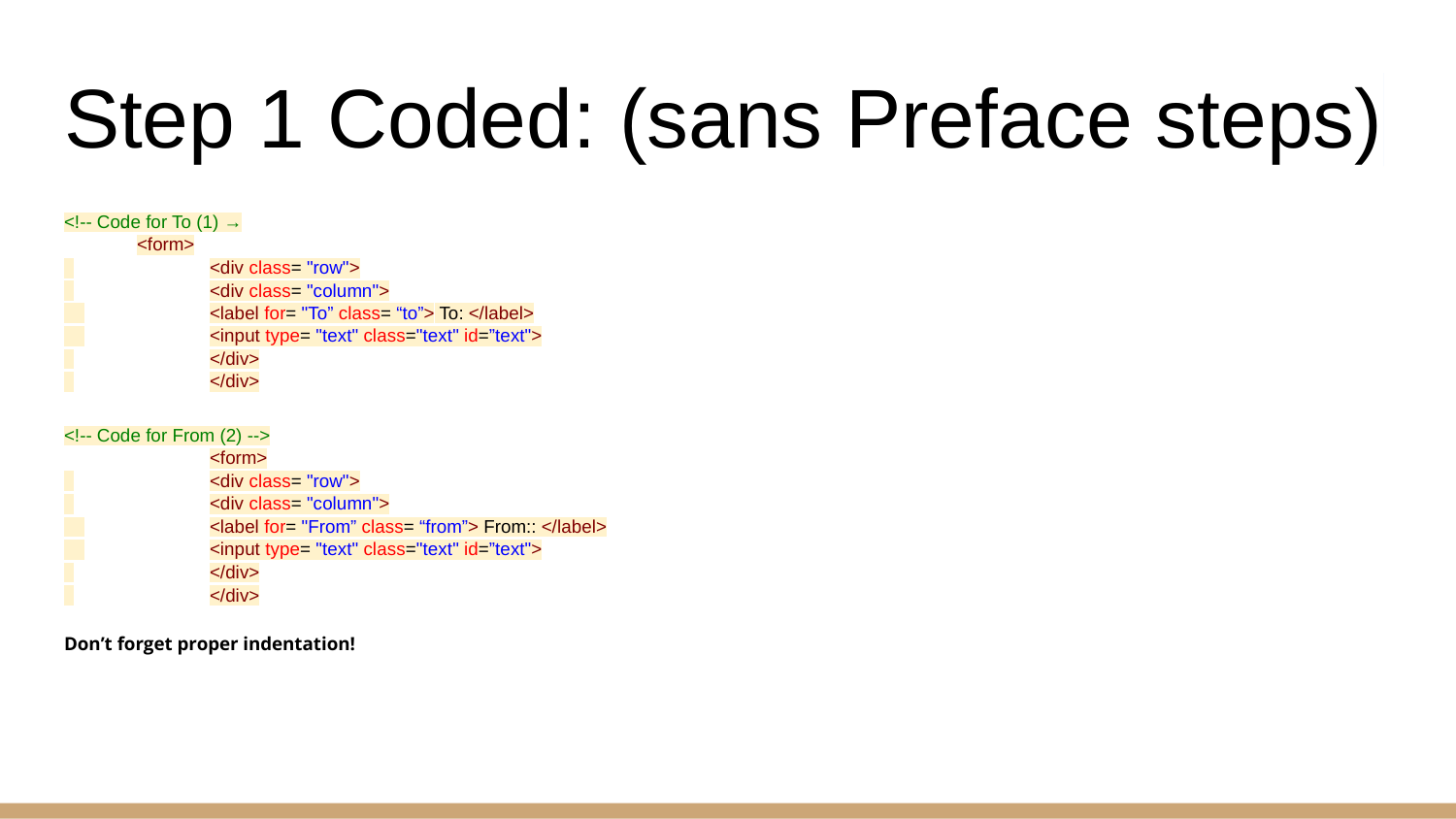

# Step 1 Coded: (sans Preface steps)
<!-- Code for To (1) →
<form>
  	<div class= "row">
  	<div class= "column">
    	<label for= "To” class= “to”> To: </label>
    	<input type= "text" class="text" id=”text">
  	</div>
  	</div>

<!-- Code for From (2) -->
	<form>
  	<div class= "row">
  	<div class= "column">
    	<label for= "From” class= “from”> From:: </label>
    	<input type= "text" class="text" id=”text">
  	</div>
  	</div>

Don’t forget proper indentation!